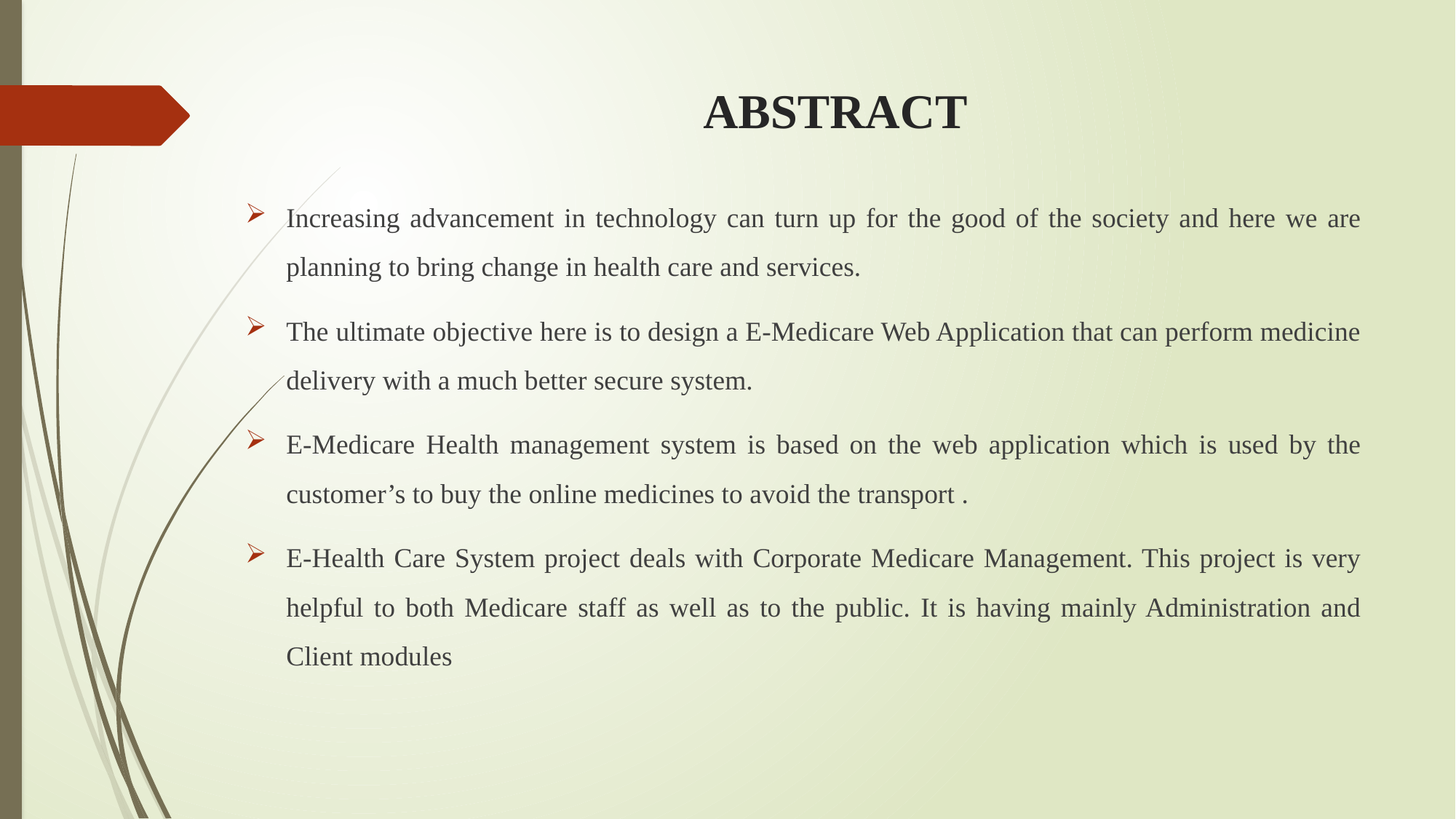

# ABSTRACT
Increasing advancement in technology can turn up for the good of the society and here we are planning to bring change in health care and services.
The ultimate objective here is to design a E-Medicare Web Application that can perform medicine delivery with a much better secure system.
E-Medicare Health management system is based on the web application which is used by the customer’s to buy the online medicines to avoid the transport .
E-Health Care System project deals with Corporate Medicare Management. This project is very helpful to both Medicare staff as well as to the public. It is having mainly Administration and Client modules